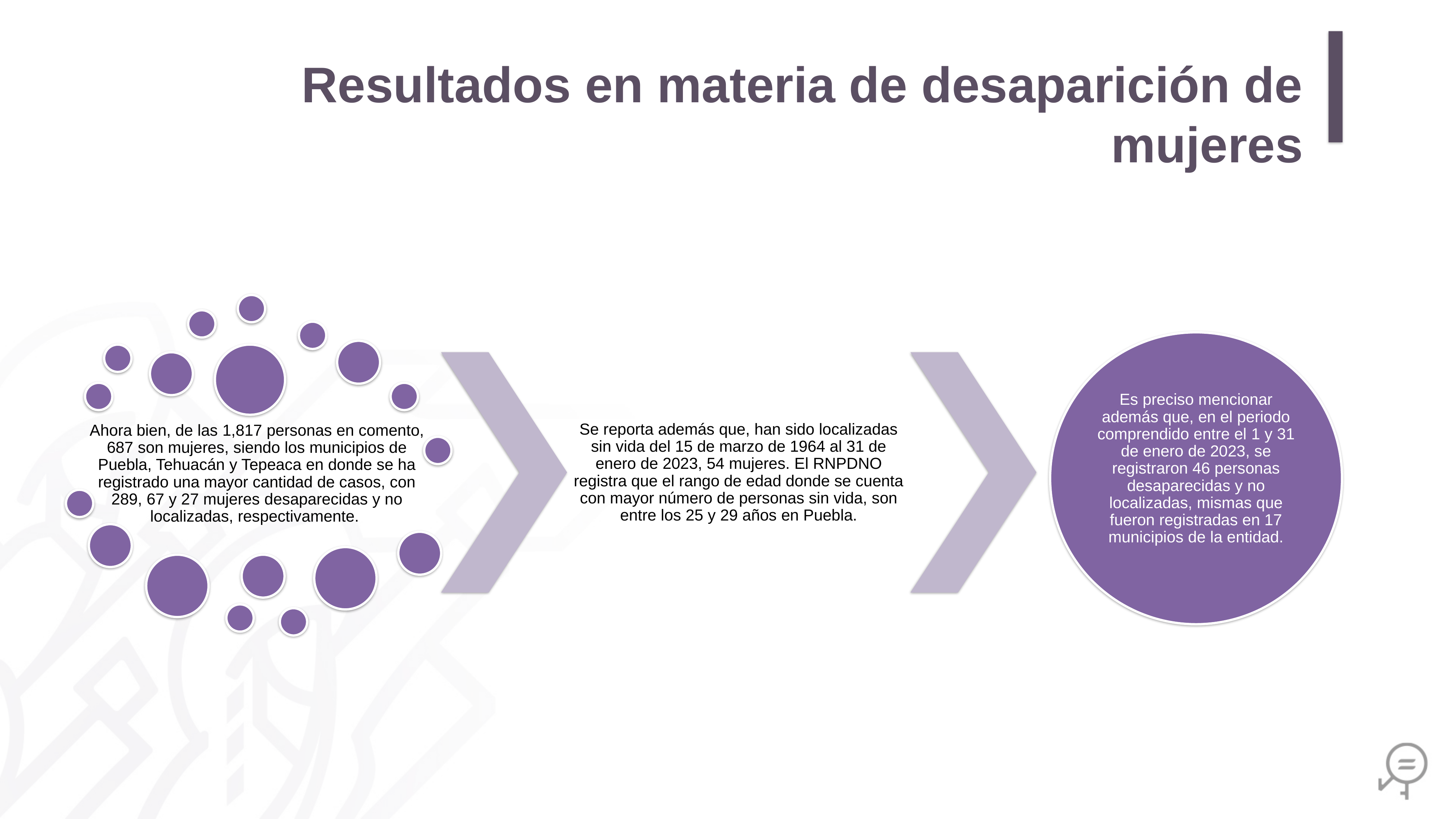

Resultados en materia de desaparición de mujeres

Ahora bien, de las 1,817 personas en comento, 687 son mujeres, siendo los municipios de Puebla, Tehuacán y Tepeaca en donde se ha registrado una mayor cantidad de casos, con 289, 67 y 27 mujeres desaparecidas y no localizadas, respectivamente.
Se reporta además que, han sido localizadas sin vida del 15 de marzo de 1964 al 31 de enero de 2023, 54 mujeres. El RNPDNO registra que el rango de edad donde se cuenta con mayor número de personas sin vida, son entre los 25 y 29 años en Puebla.
Es preciso mencionar además que, en el periodo comprendido entre el 1 y 31 de enero de 2023, se registraron 46 personas desaparecidas y no localizadas, mismas que fueron registradas en 17 municipios de la entidad.